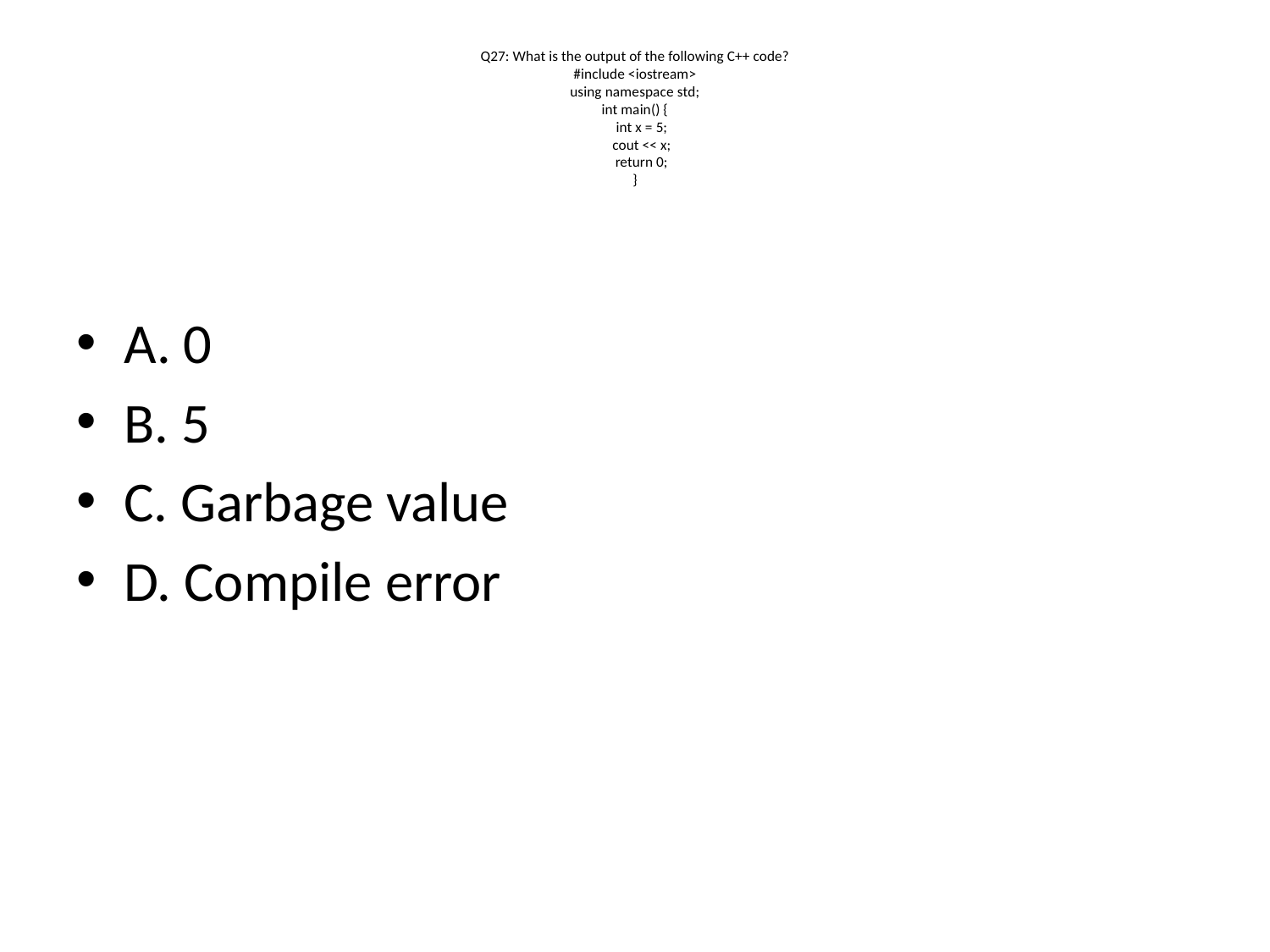

# Q27: What is the output of the following C++ code?
#include <iostream>
using namespace std;
int main() {
    int x = 5;
    cout << x;
    return 0;
}

A. 0
B. 5 (Answer)
C. Garbage value
D. Compile error